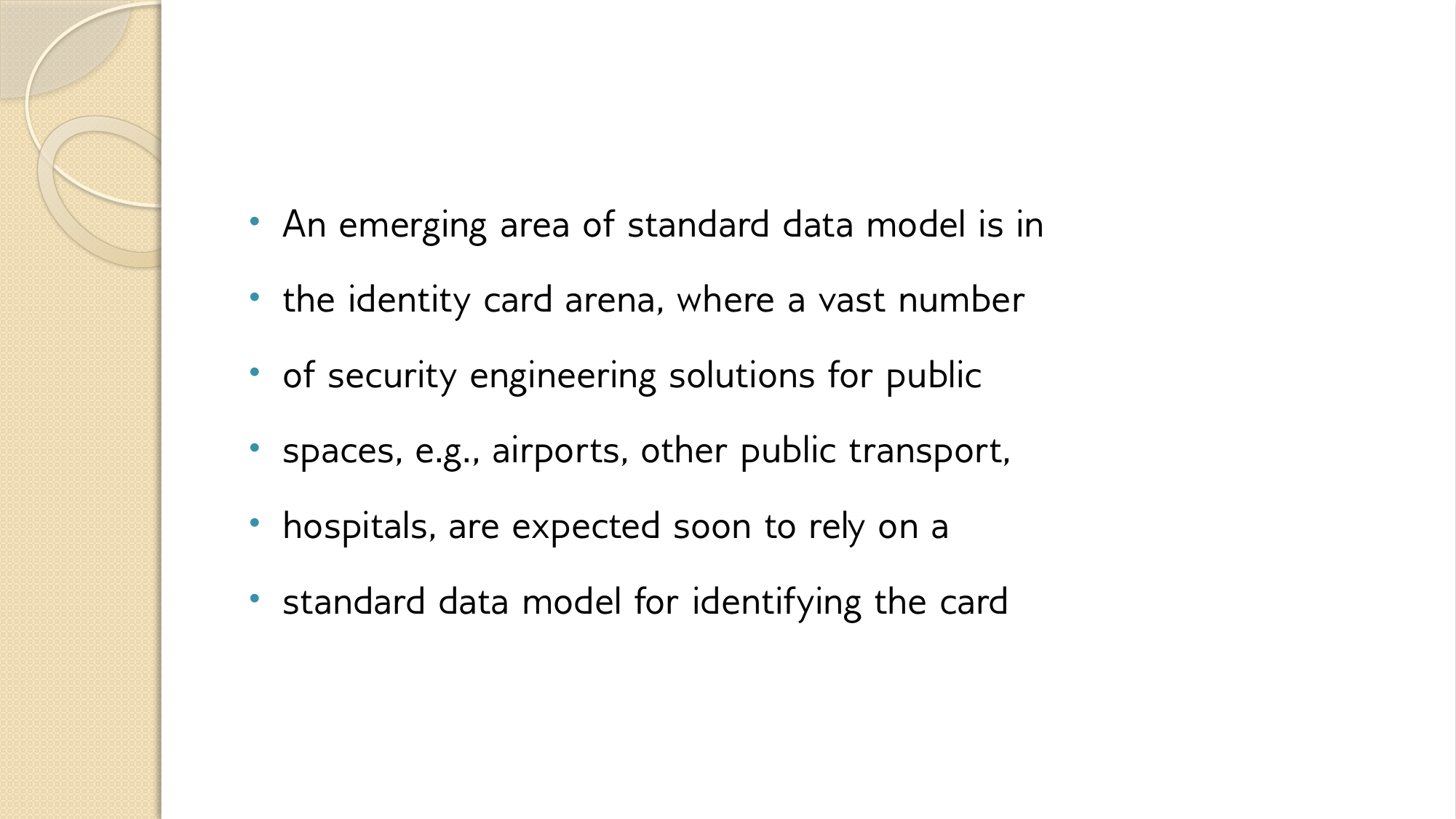

#
An emerging area of standard data model is in
the identity card arena, where a vast number
of security engineering solutions for public
spaces, e.g., airports, other public transport,
hospitals, are expected soon to rely on a
standard data model for identifying the card